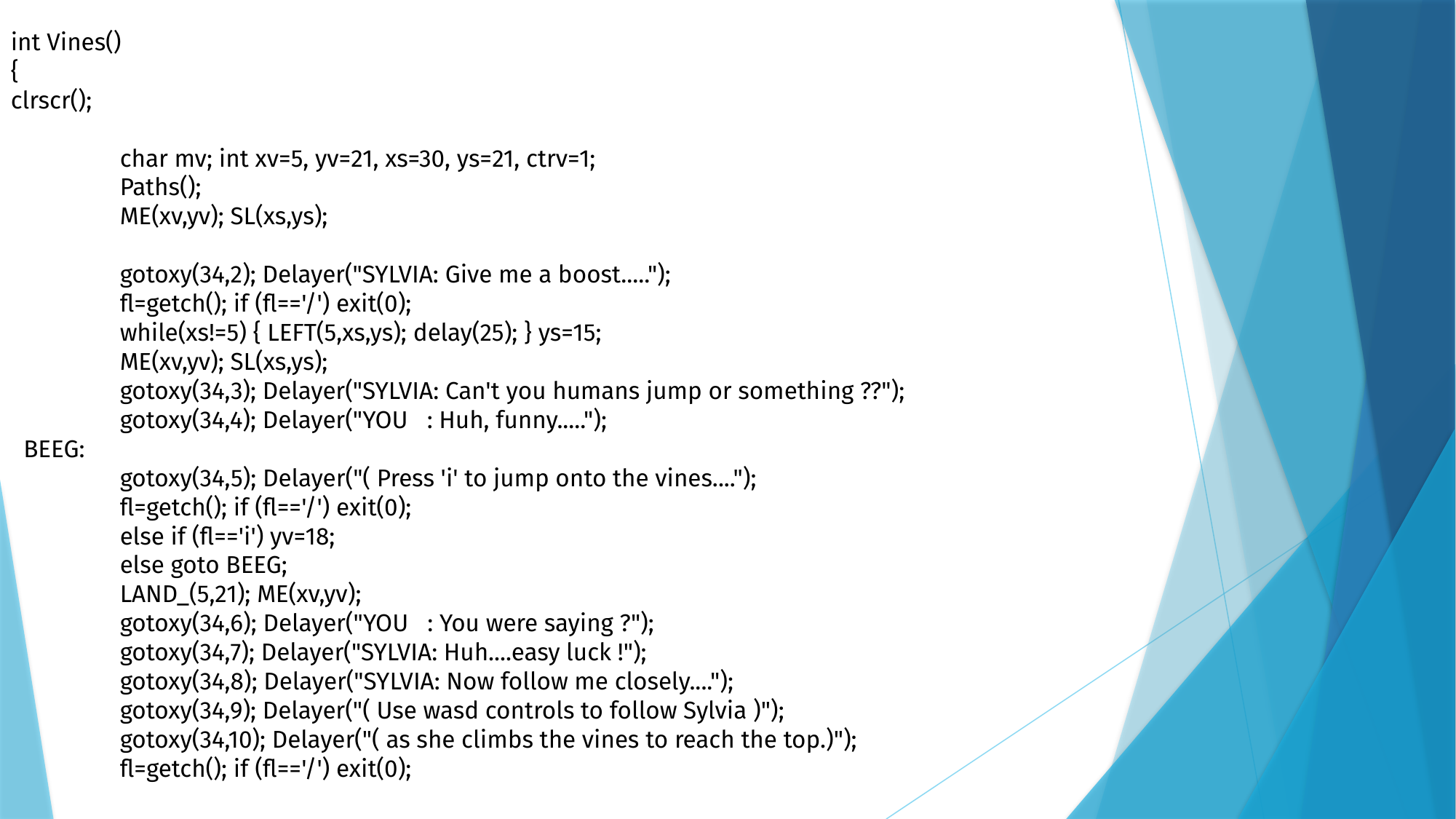

int Vines()
{
clrscr();

	char mv; int xv=5, yv=21, xs=30, ys=21, ctrv=1;
	Paths();
	ME(xv,yv); SL(xs,ys);

	gotoxy(34,2); Delayer("SYLVIA: Give me a boost.....");
	fl=getch(); if (fl=='/') exit(0);
	while(xs!=5) { LEFT(5,xs,ys); delay(25); } ys=15;
	ME(xv,yv); SL(xs,ys);
	gotoxy(34,3); Delayer("SYLVIA: Can't you humans jump or something ??");
	gotoxy(34,4); Delayer("YOU   : Huh, funny.....");
  BEEG:
	gotoxy(34,5); Delayer("( Press 'i' to jump onto the vines....");
	fl=getch(); if (fl=='/') exit(0);
	else if (fl=='i') yv=18;
	else goto BEEG;
	LAND_(5,21); ME(xv,yv);
	gotoxy(34,6); Delayer("YOU   : You were saying ?");
	gotoxy(34,7); Delayer("SYLVIA: Huh....easy luck !");
	gotoxy(34,8); Delayer("SYLVIA: Now follow me closely....");
	gotoxy(34,9); Delayer("( Use wasd controls to follow Sylvia )");
	gotoxy(34,10); Delayer("( as she climbs the vines to reach the top.)");
	fl=getch(); if (fl=='/') exit(0);